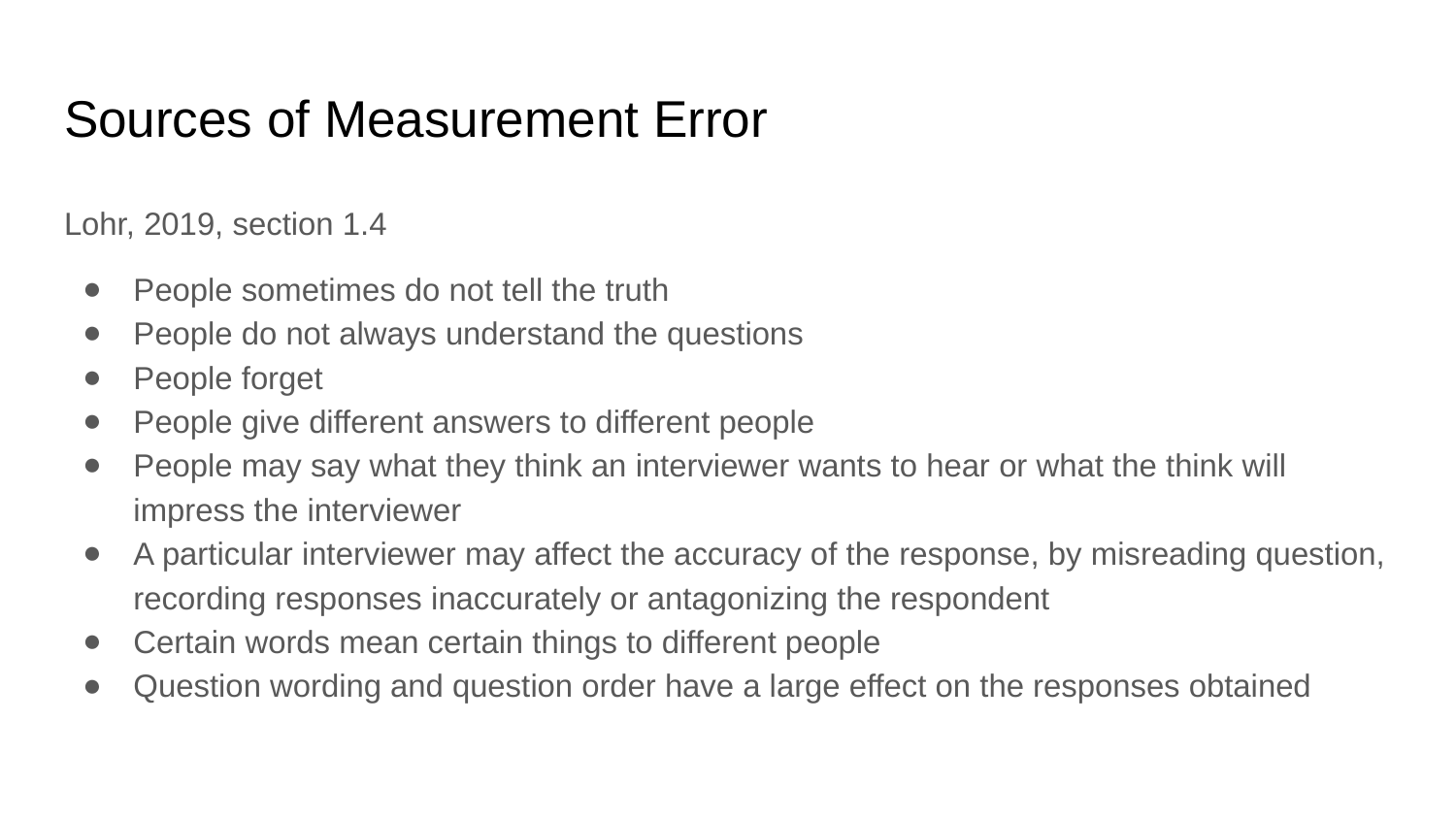

# Sources of Measurement Error
Lohr, 2019, section 1.4
People sometimes do not tell the truth
People do not always understand the questions
People forget
People give different answers to different people
People may say what they think an interviewer wants to hear or what the think will impress the interviewer
A particular interviewer may affect the accuracy of the response, by misreading question, recording responses inaccurately or antagonizing the respondent
Certain words mean certain things to different people
Question wording and question order have a large effect on the responses obtained